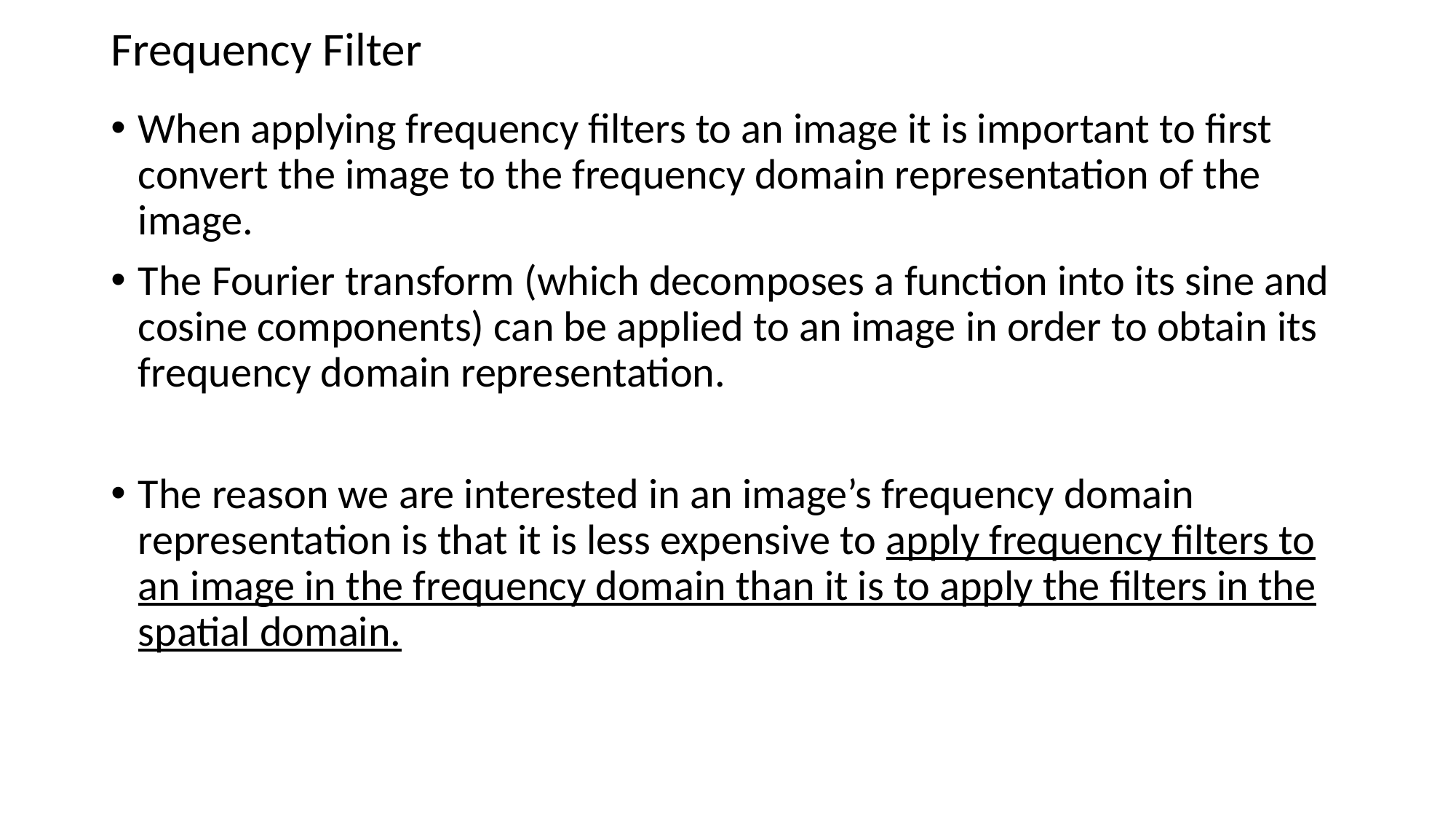

# Frequency Filter
When applying frequency filters to an image it is important to first convert the image to the frequency domain representation of the image.
The Fourier transform (which decomposes a function into its sine and cosine components) can be applied to an image in order to obtain its frequency domain representation.

The reason we are interested in an image’s frequency domain representation is that it is less expensive to apply frequency filters to an image in the frequency domain than it is to apply the filters in the spatial domain.